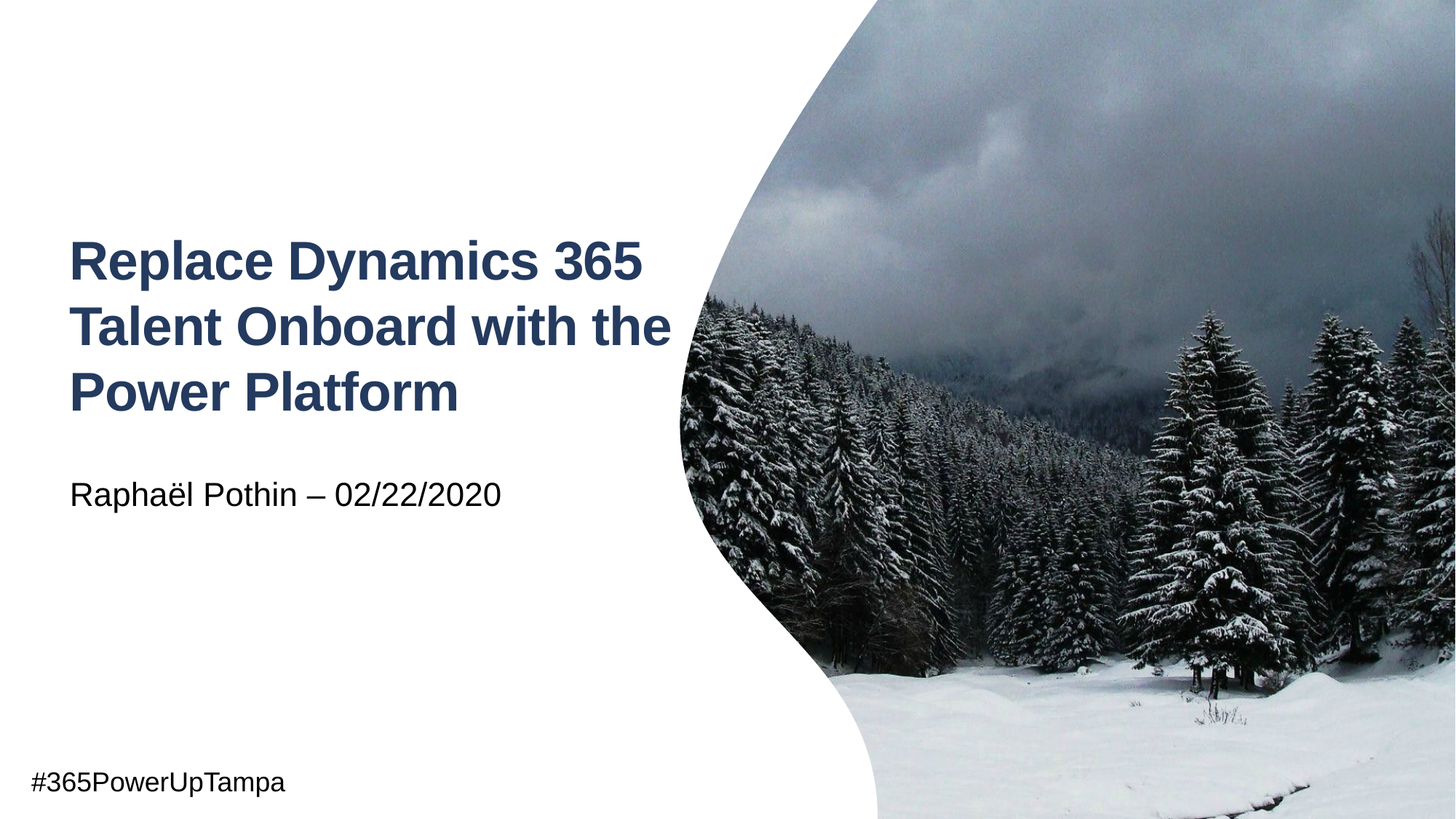

# Replace Dynamics 365 Talent Onboard with the Power Platform
Raphaël Pothin – 02/22/2020